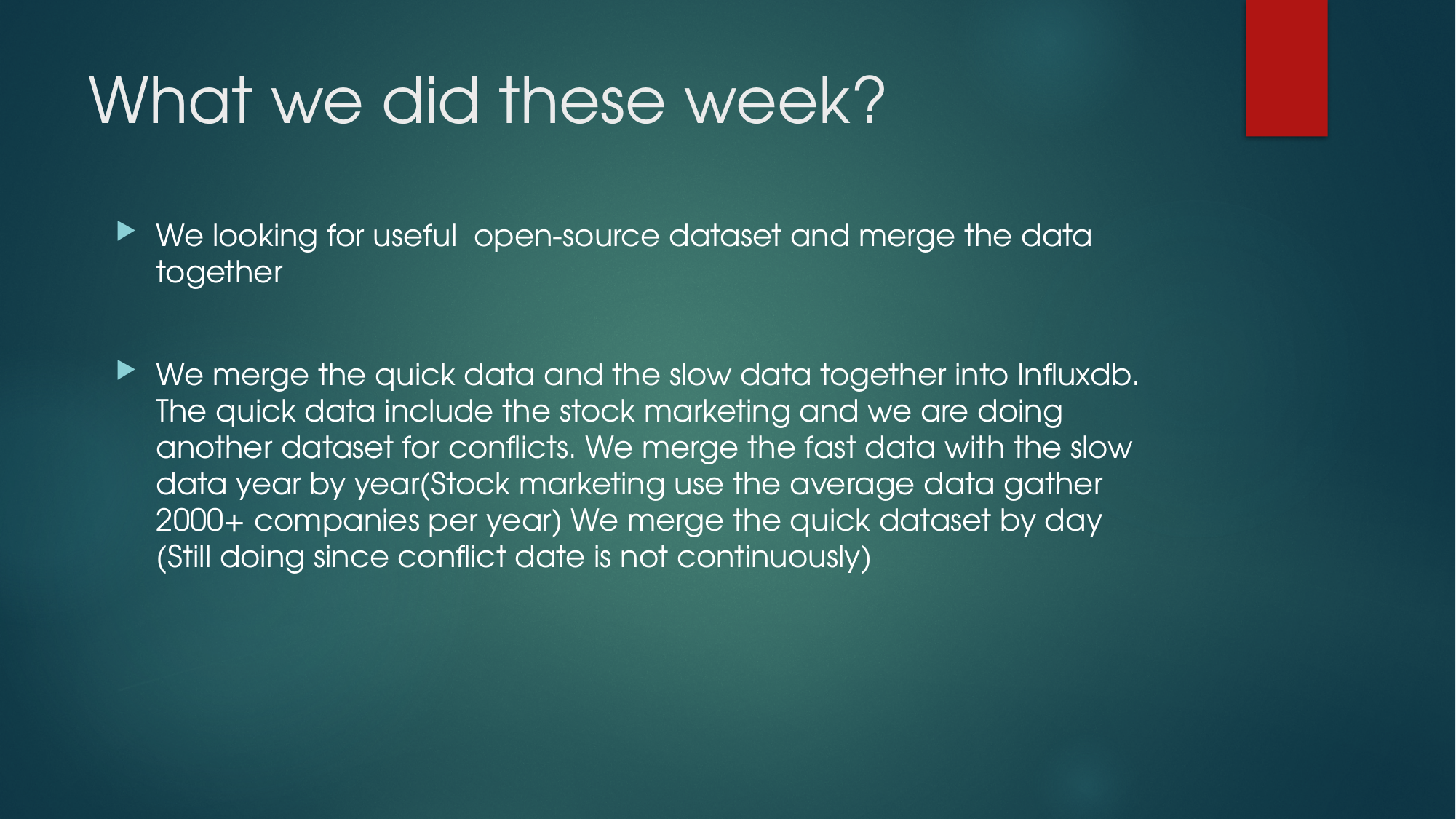

# What we did these week?
We looking for useful  open-source dataset and merge the data together

We merge the quick data and the slow data together into Influxdb. The quick data include the stock marketing and we are doing another dataset for conflicts. We merge the fast data with the slow data year by year(Stock marketing use the average data gather 2000+ companies per year) We merge the quick dataset by day (Still doing since conflict date is not continuously)